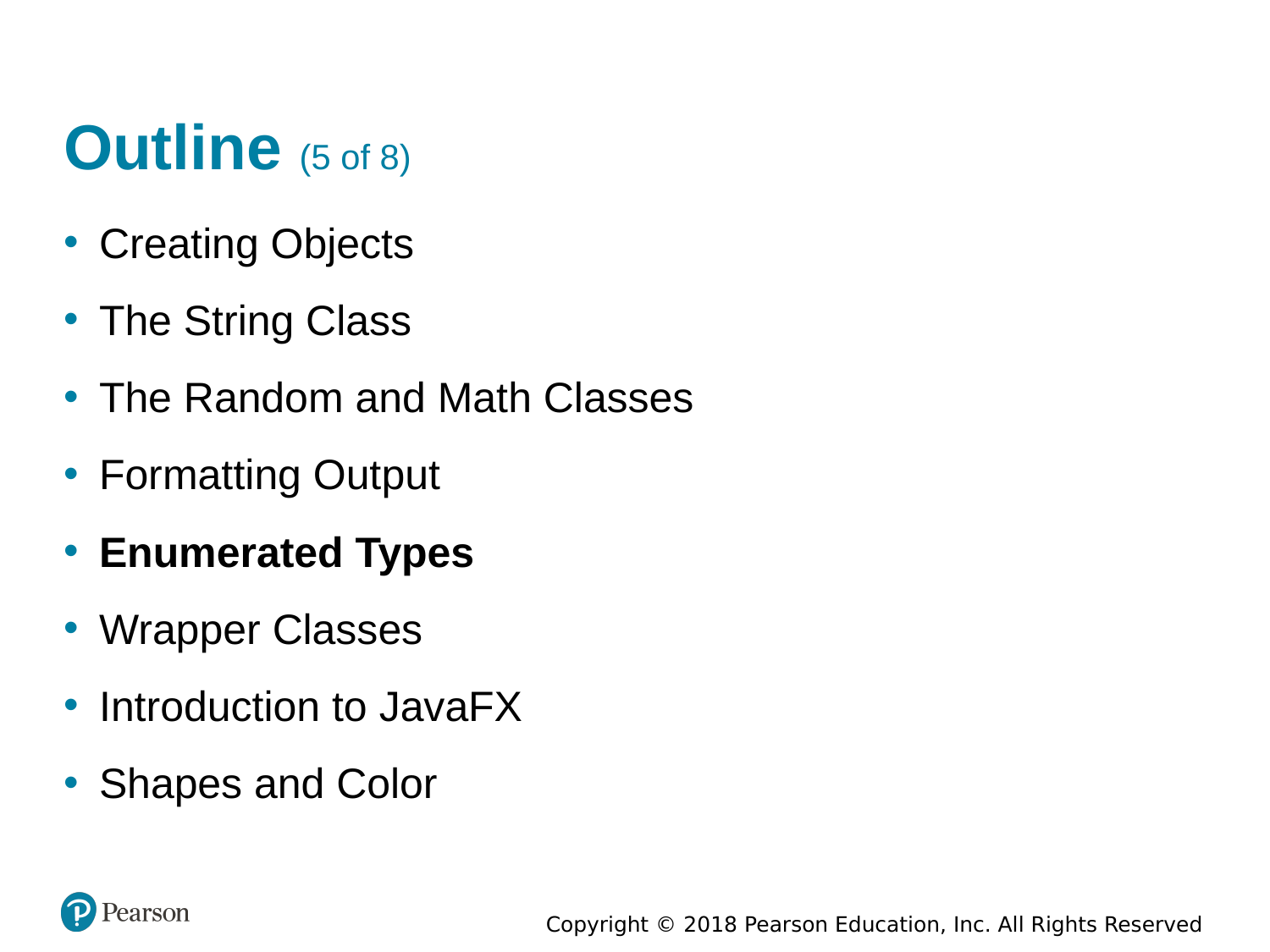

# Outline (5 of 8)
Creating Objects
The String Class
The Random and Math Classes
Formatting Output
Enumerated Types
Wrapper Classes
Introduction to JavaFX
Shapes and Color